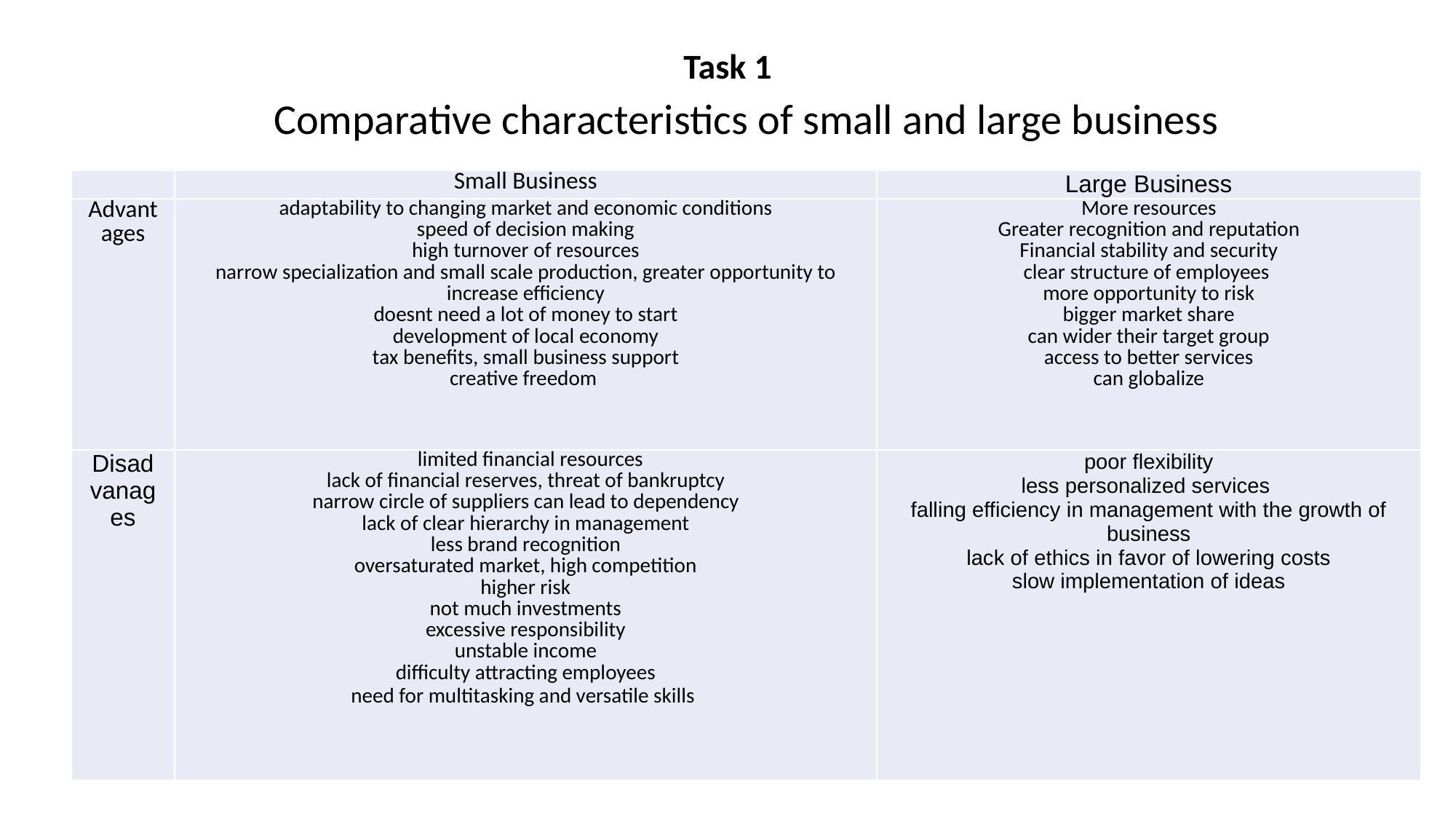

# Task 1
Comparative characteristics of small and large business
|  | Small Business | Large Business |
| --- | --- | --- |
| Advantages | adaptability to changing market and economic conditions speed of decision making high turnover of resources narrow specialization and small scale production, greater opportunity to increase efficiency doesnt need a lot of money to start development of local economy tax benefits, small business support creative freedom | More resources Greater recognition and reputation Financial stability and security clear structure of employees  more opportunity to risk bigger market share can wider their target group access to better services can globalize |
| Disadvanages | limited financial resources lack of financial reserves, threat of bankruptcy narrow circle of suppliers can lead to dependency lack of clear hierarchy in management less brand recognition oversaturated market, high competition higher risk not much investments excessive responsibility unstable income difficulty attracting employees need for multitasking and versatile skills | poor flexibility less personalized services  falling efficiency in management with the growth of business lack of ethics in favor of lowering costs slow implementation of ideas |